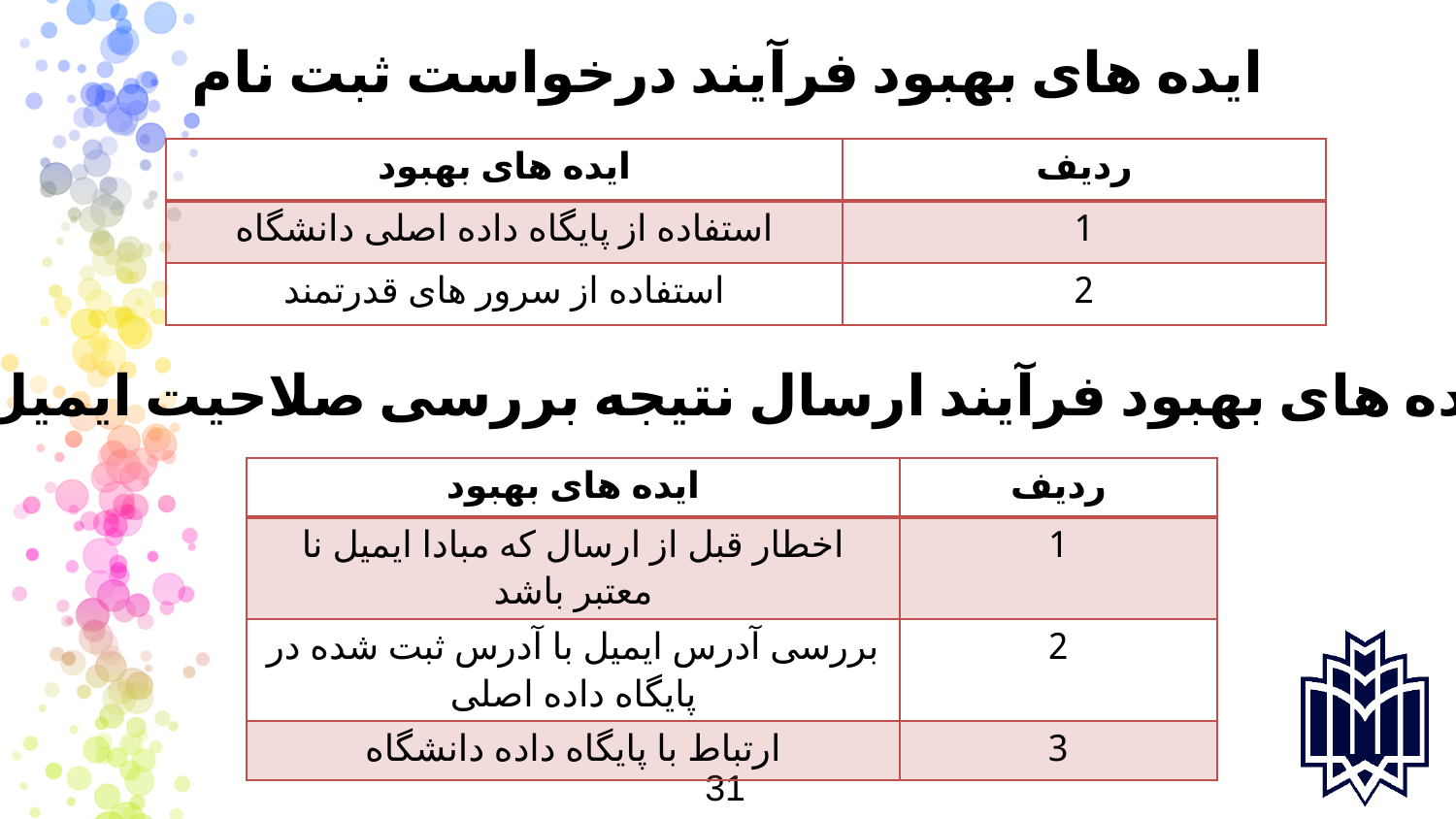

# ایده های بهبود فرآیند درخواست ثبت نام
| ایده های بهبود | ردیف |
| --- | --- |
| استفاده از پایگاه داده اصلی دانشگاه | 1 |
| استفاده از سرور های قدرتمند | 2 |
ایده های بهبود فرآیند ارسال نتیجه بررسی صلاحیت ایمیل
| ایده های بهبود | ردیف |
| --- | --- |
| اخطار قبل از ارسال که مبادا ایمیل نا معتبر باشد | 1 |
| بررسی آدرس ایمیل با آدرس ثبت شده در پایگاه داده اصلی | 2 |
| ارتباط با پایگاه داده دانشگاه | 3 |
31